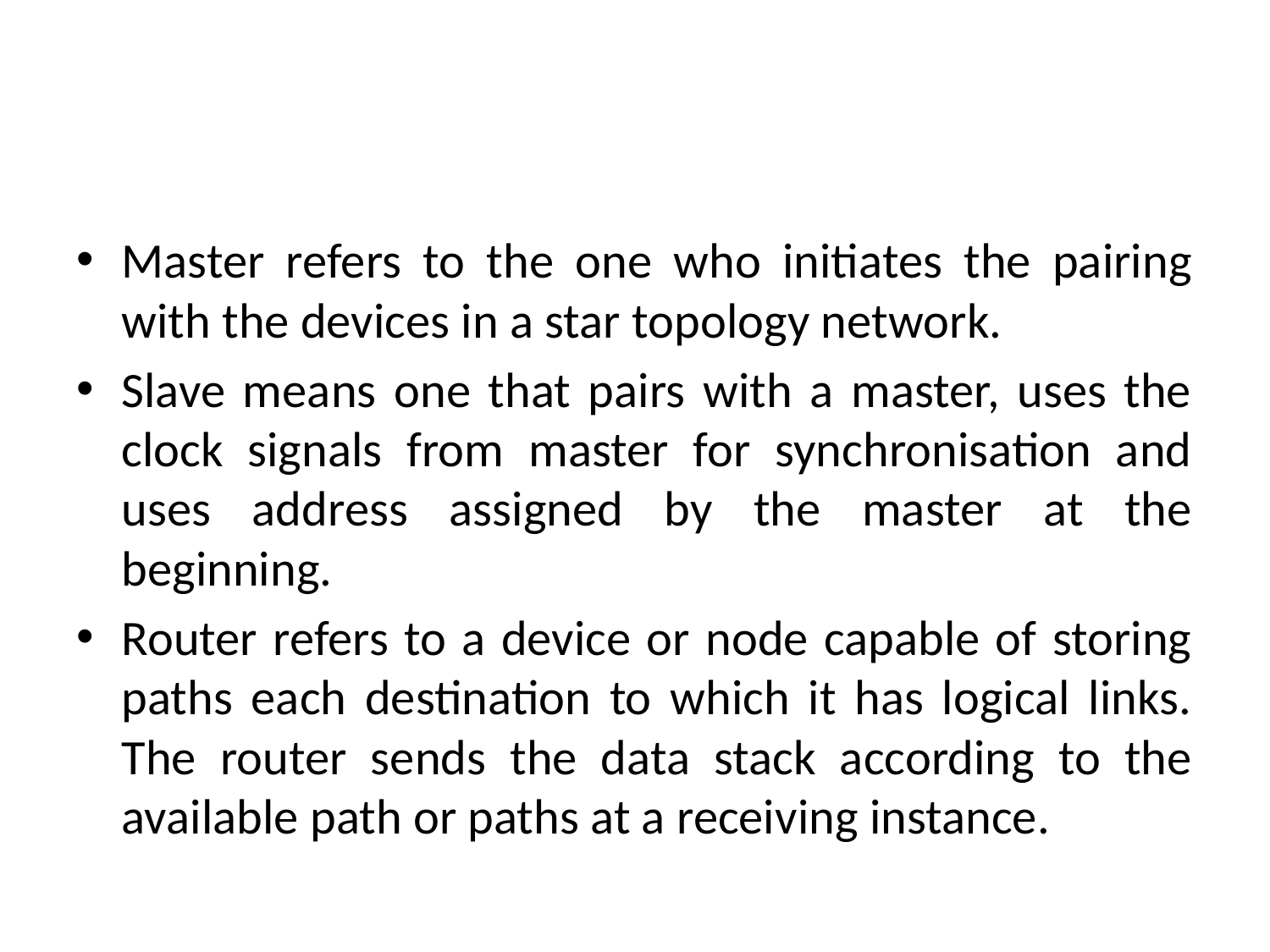

#
Master refers to the one who initiates the pairing with the devices in a star topology network.
Slave means one that pairs with a master, uses the clock signals from master for synchronisation and uses address assigned by the master at the beginning.
Router refers to a device or node capable of storing paths each destination to which it has logical links. The router sends the data stack according to the available path or paths at a receiving instance.